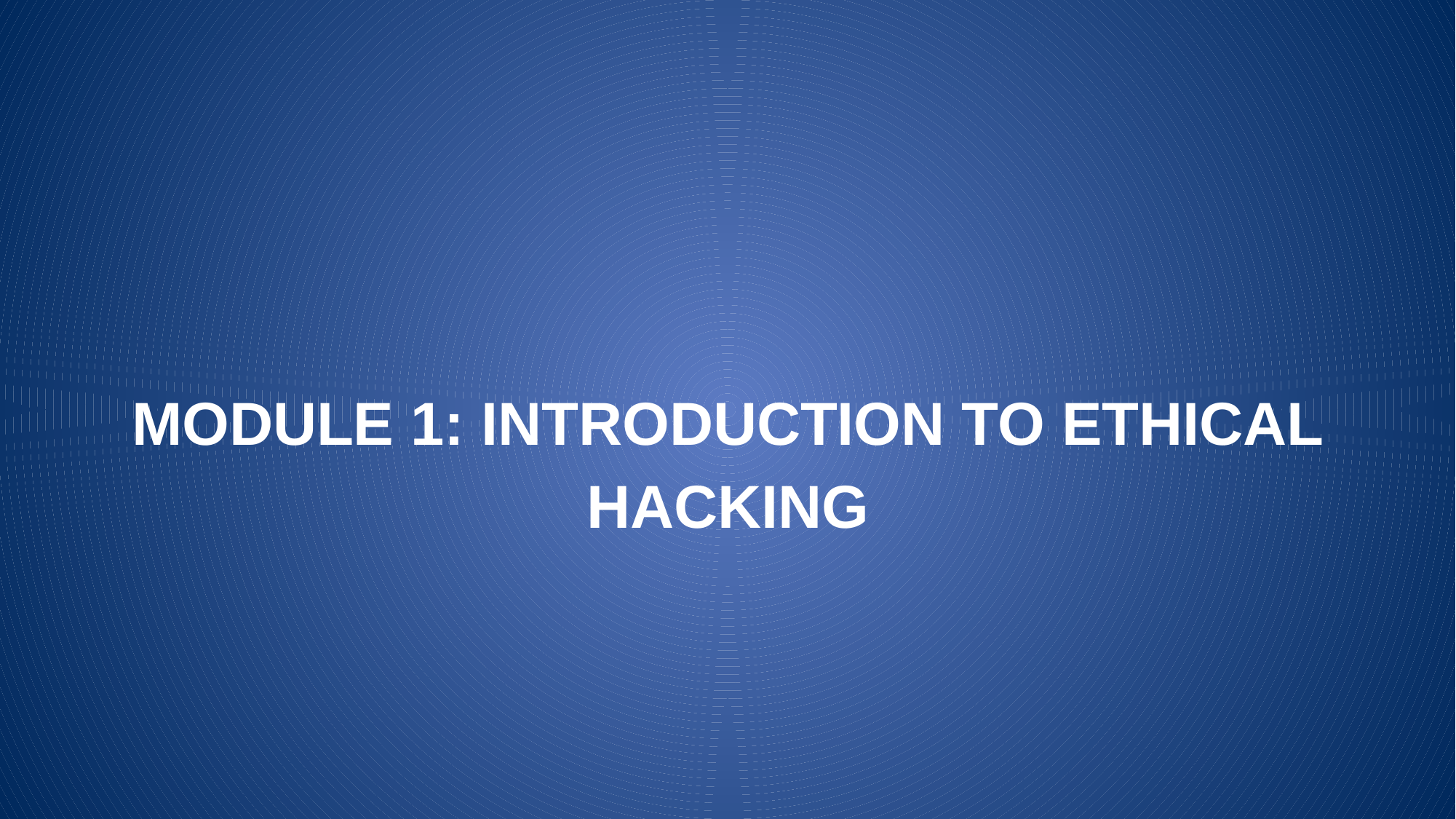

# MODULE 1: INTRODUCTION TO ETHICAL HACKING